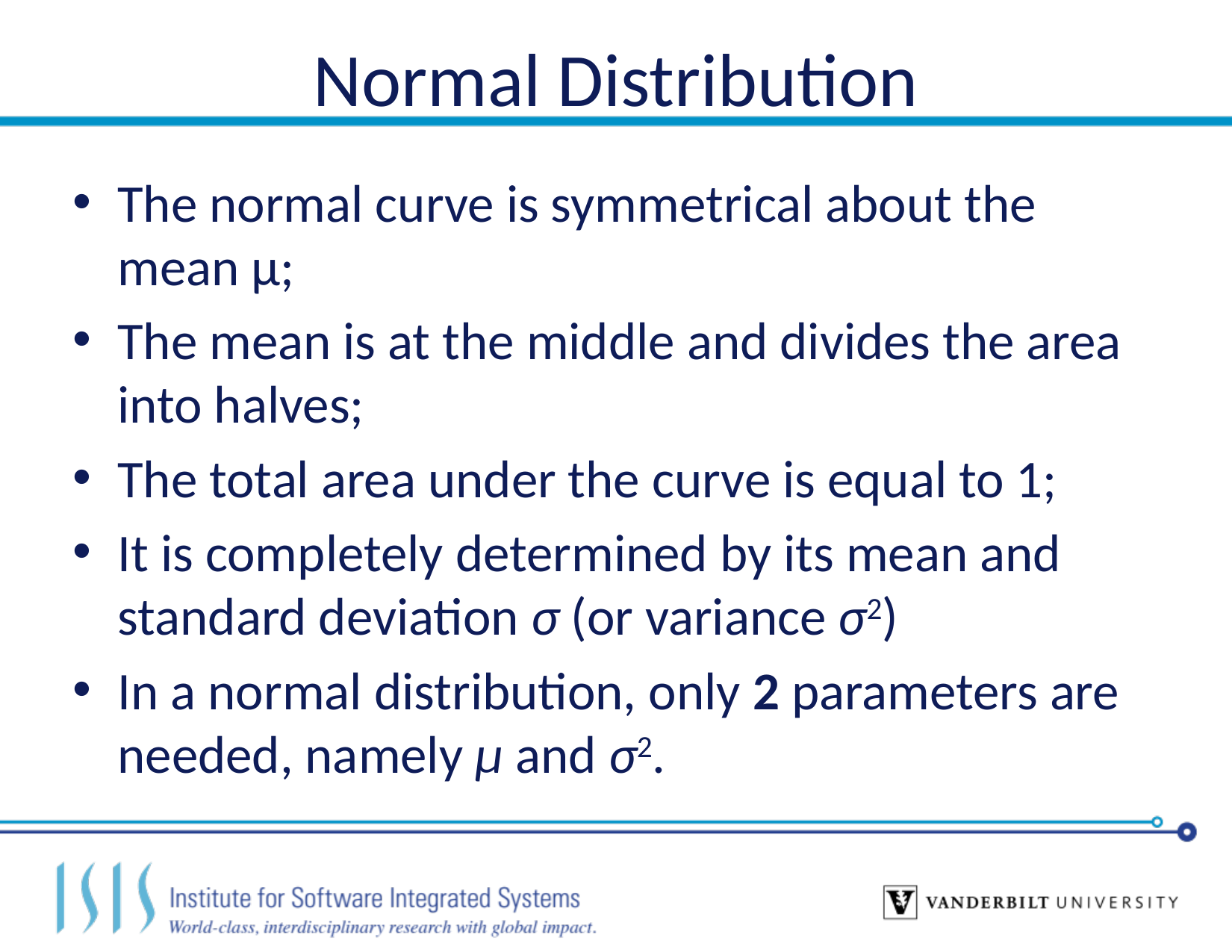

# Normal Distribution
The normal curve is symmetrical about the mean μ;
The mean is at the middle and divides the area into halves;
The total area under the curve is equal to 1;
It is completely determined by its mean and standard deviation σ (or variance σ2)
In a normal distribution, only 2 parameters are needed, namely μ and σ2.